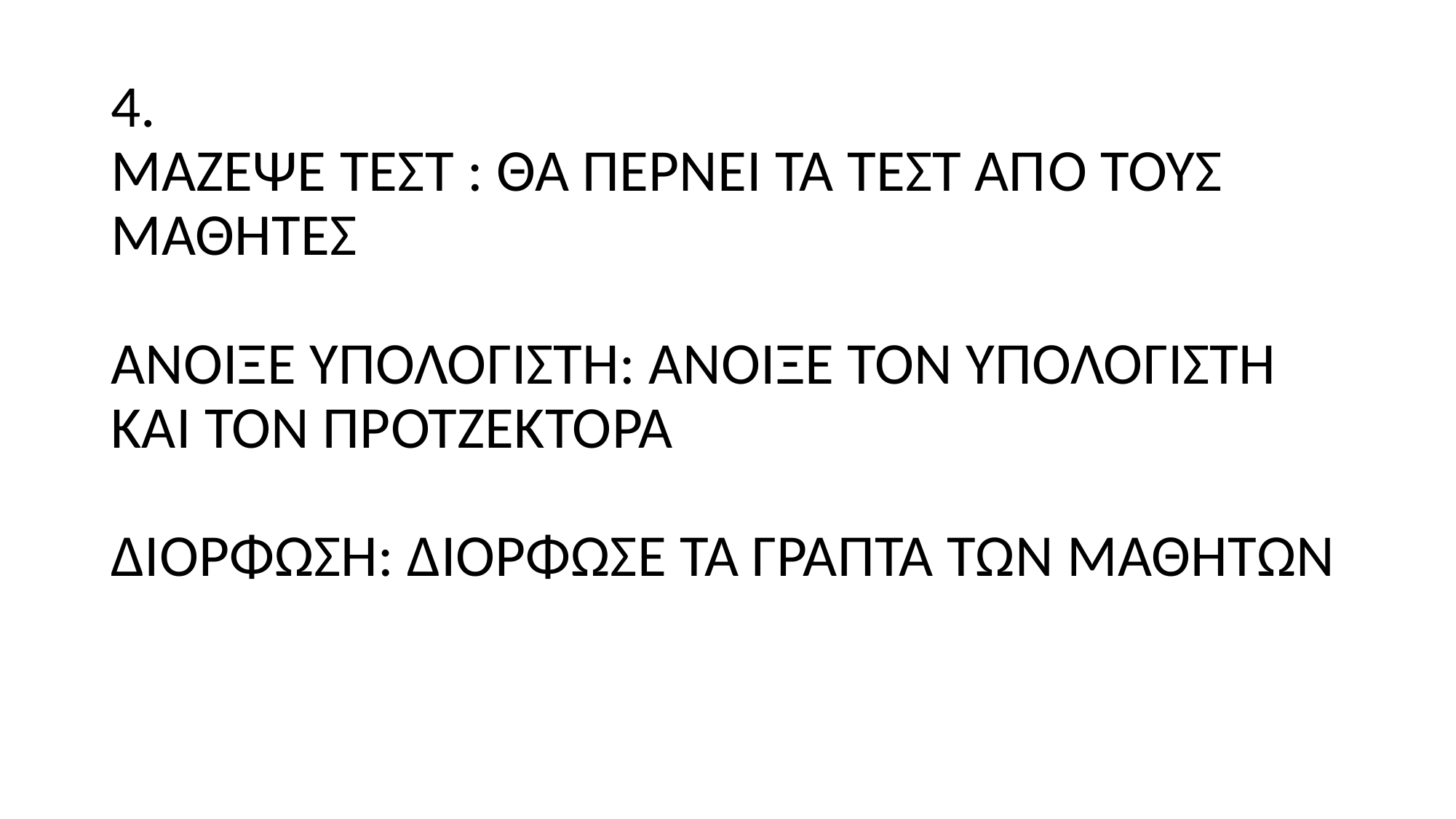

# 4. ΜΑΖΕΨΕ ΤΕΣΤ : ΘΑ ΠΕΡΝΕΙ ΤΑ ΤΕΣΤ ΑΠΌ ΤΟΥΣ ΜΑΘΗΤΕΣ ΑΝΟΙΞΕ ΥΠΟΛΟΓΙΣΤΗ: ΑΝΟΙΞΕ ΤΟΝ ΥΠΟΛΟΓΙΣΤΗ ΚΑΙ ΤΟΝ ΠΡΟΤΖΕΚΤΟΡΑ ΔΙΟΡΦΩΣΗ: ΔΙΟΡΦΩΣΕ ΤΑ ΓΡΑΠΤΑ ΤΩΝ ΜΑΘΗΤΩΝ